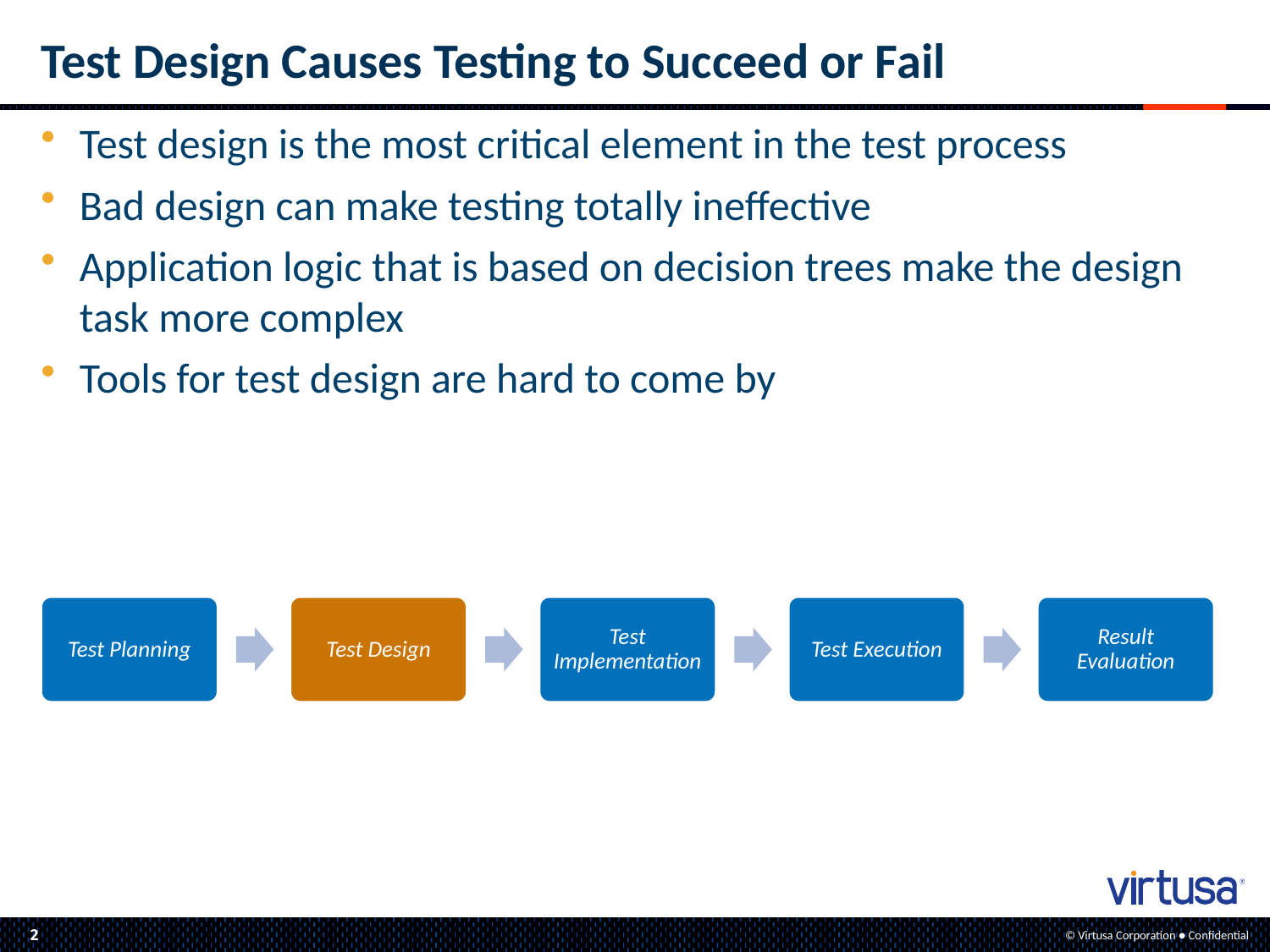

# Test Design Causes Testing to Succeed or Fail
Test design is the most critical element in the test process
Bad design can make testing totally ineffective
Application logic that is based on decision trees make the design task more complex
Tools for test design are hard to come by

Test Planning

Test Design

Test Implementation

Test Execution

Result Evaluation